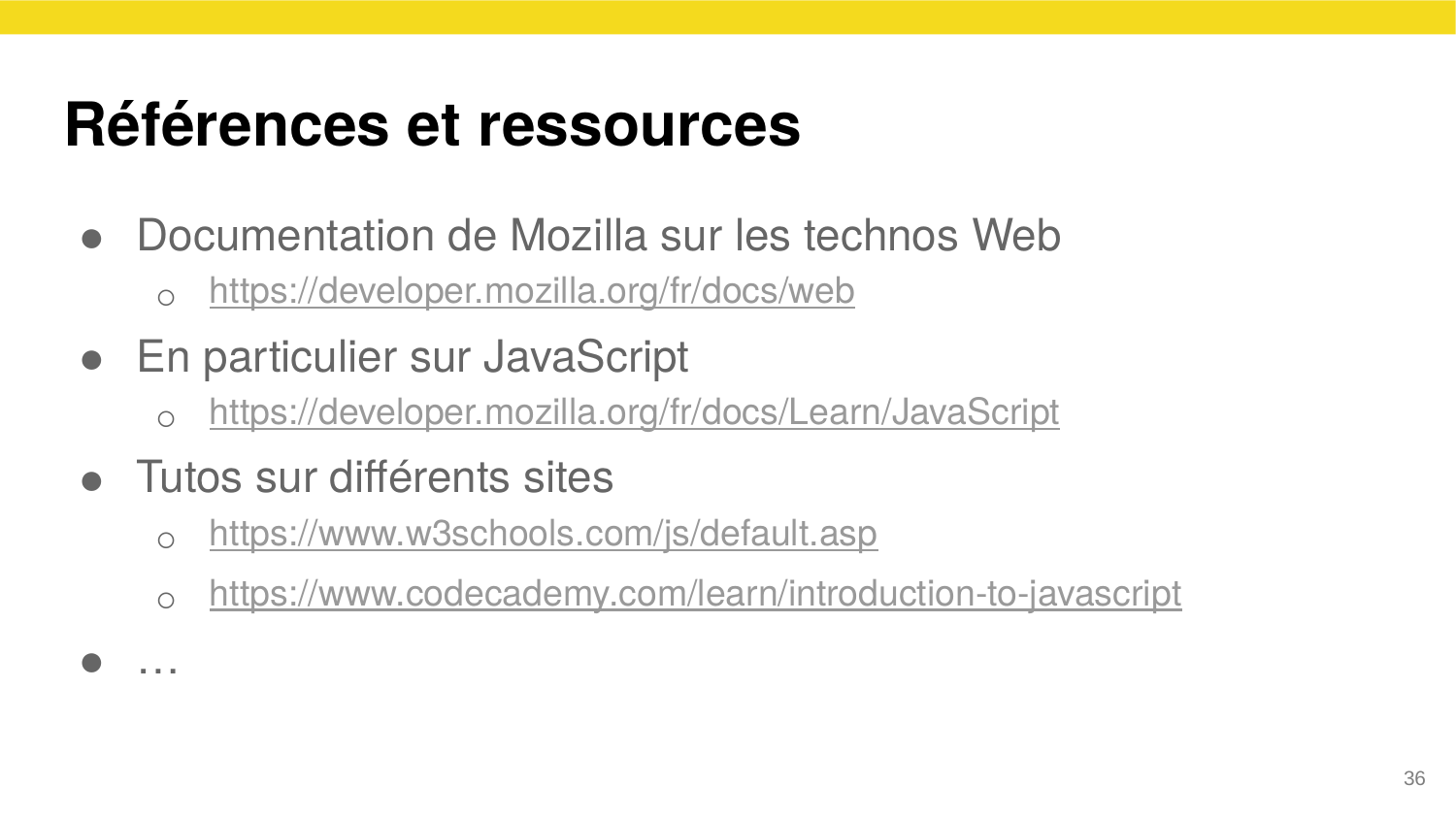

Références et ressources
Documentation de Mozilla sur les technos Web
https://developer.mozilla.org/fr/docs/web
En particulier sur JavaScript
https://developer.mozilla.org/fr/docs/Learn/JavaScript
Tutos sur différents sites
https://www.w3schools.com/js/default.asp
https://www.codecademy.com/learn/introduction-to-javascript
…
36